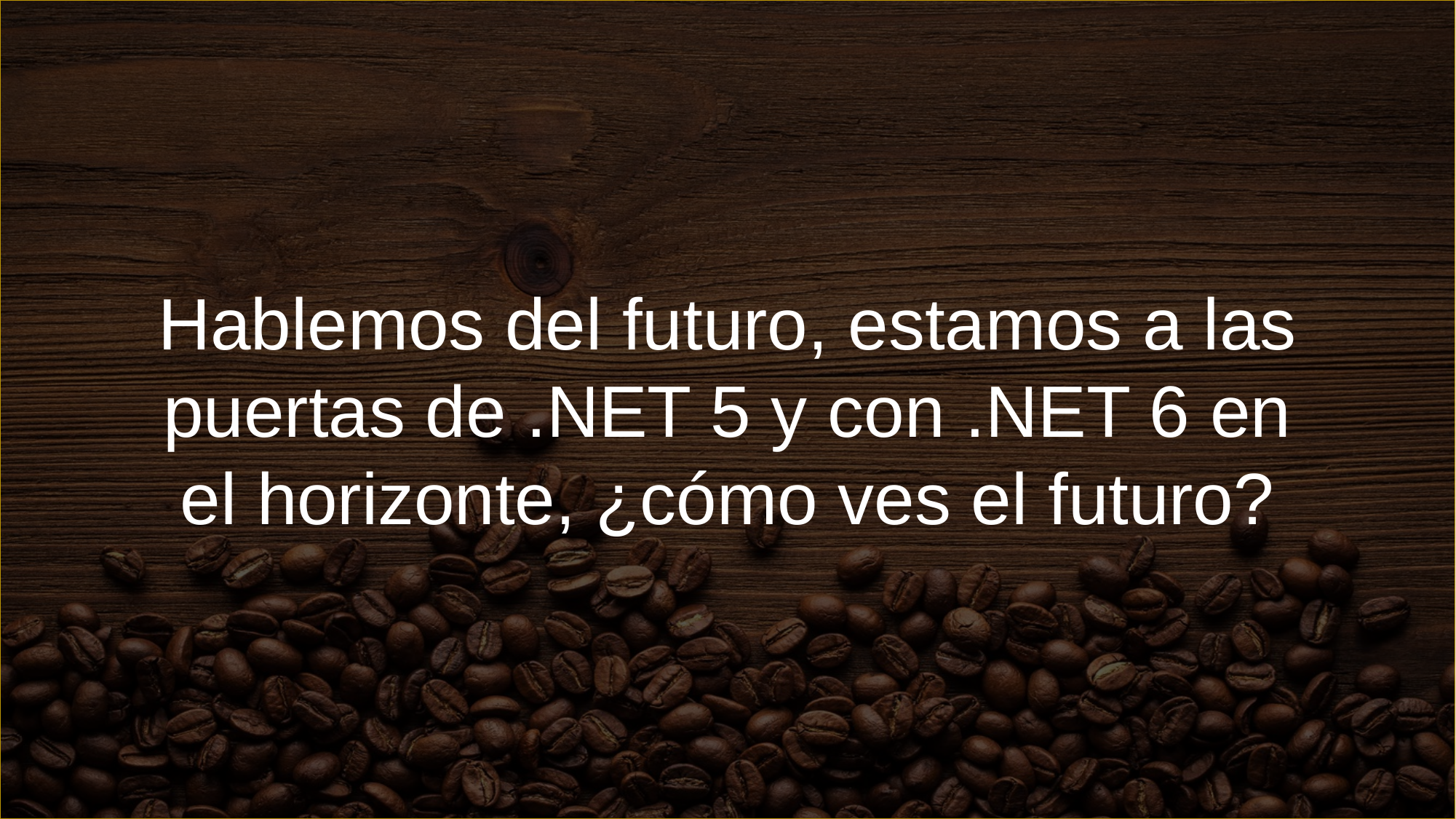

Hablemos del futuro, estamos a las puertas de .NET 5 y con .NET 6 en el horizonte, ¿cómo ves el futuro?